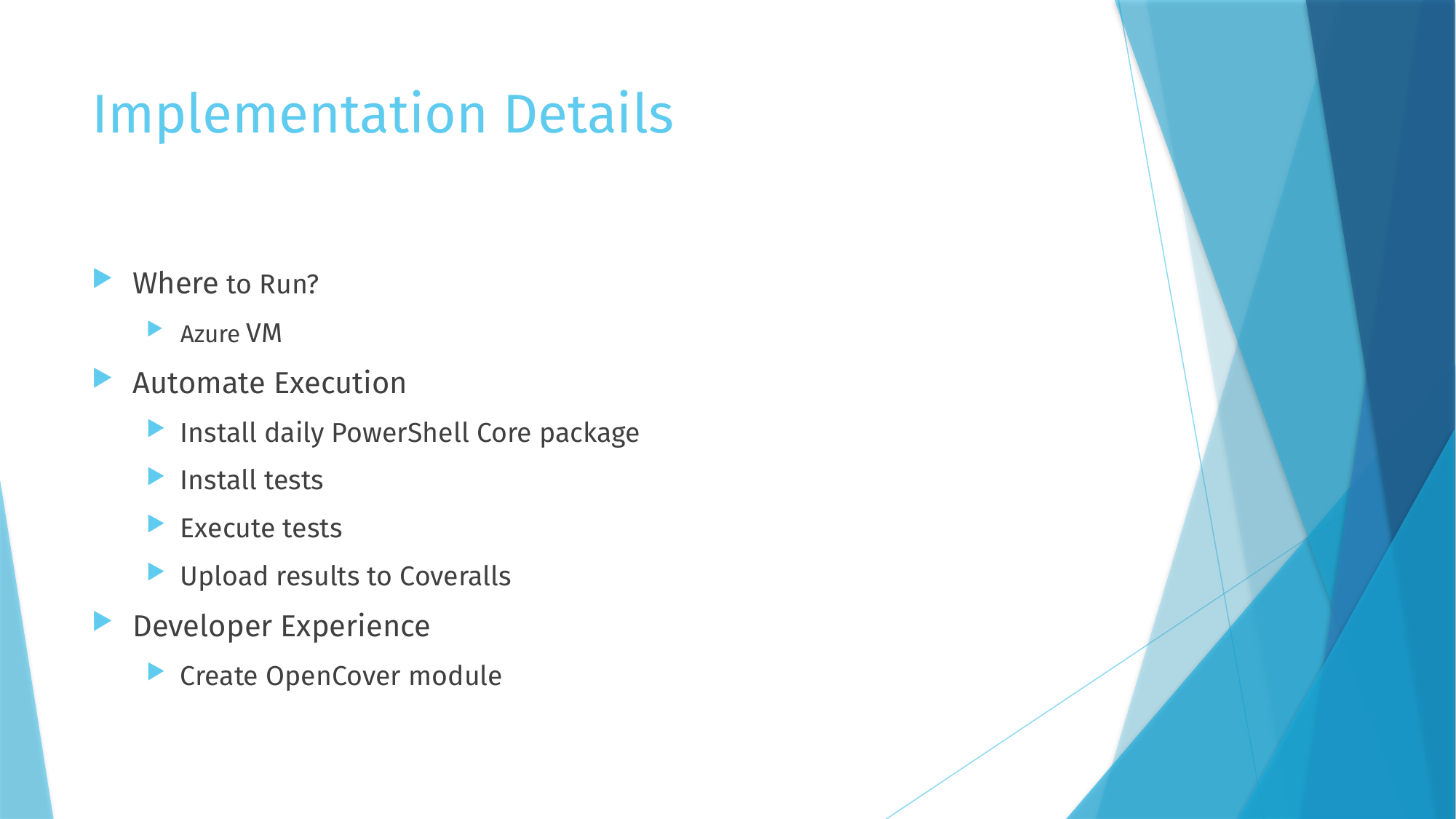

# Implementation Details
Where to Run?
Azure VM
Automate Execution
Install daily PowerShell Core package
Install tests
Execute tests
Upload results to Coveralls
Developer Experience
Create OpenCover module